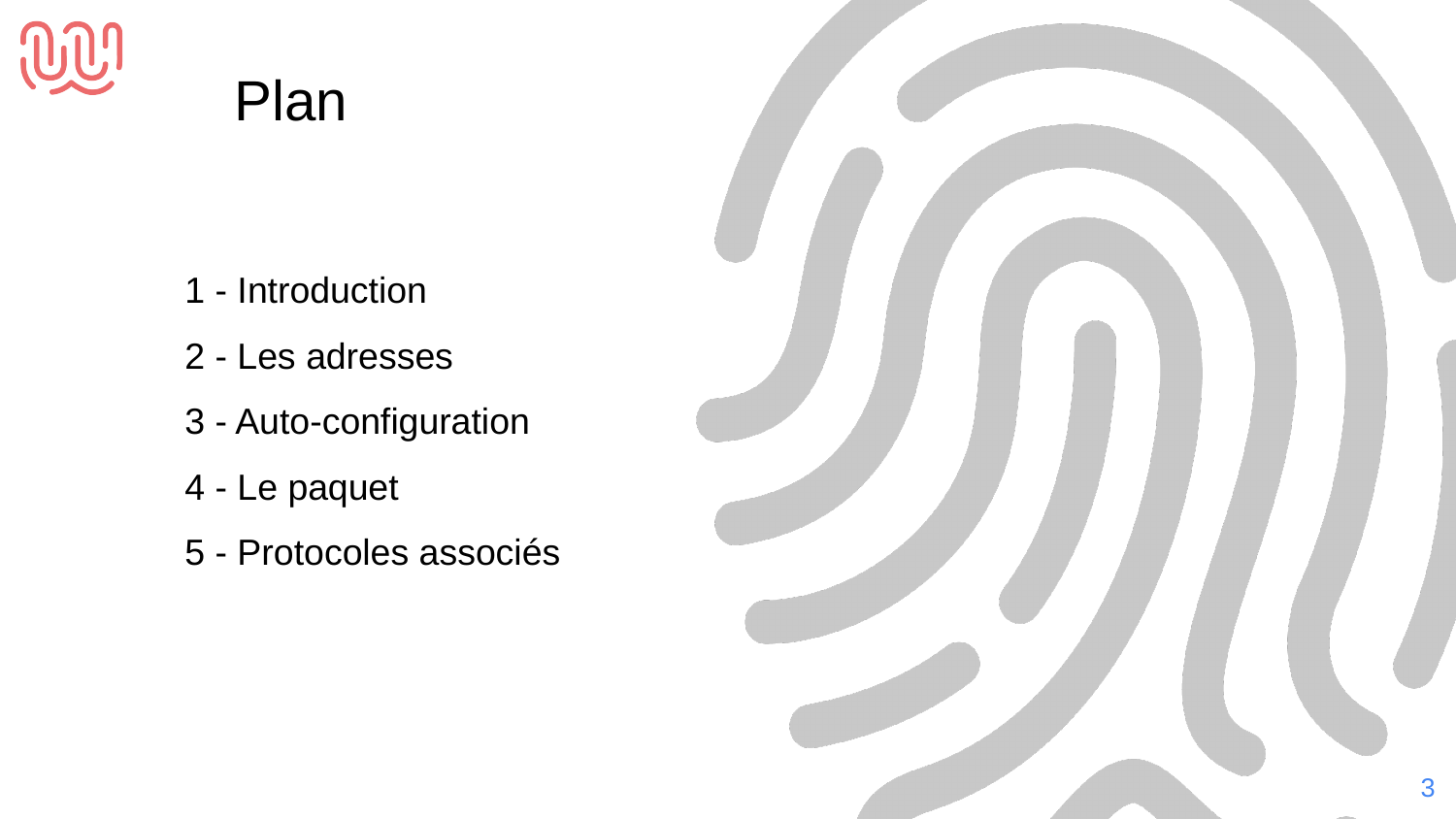

Plan
1 - Introduction
2 - Les adresses
3 - Auto-configuration
4 - Le paquet
5 - Protocoles associés
3